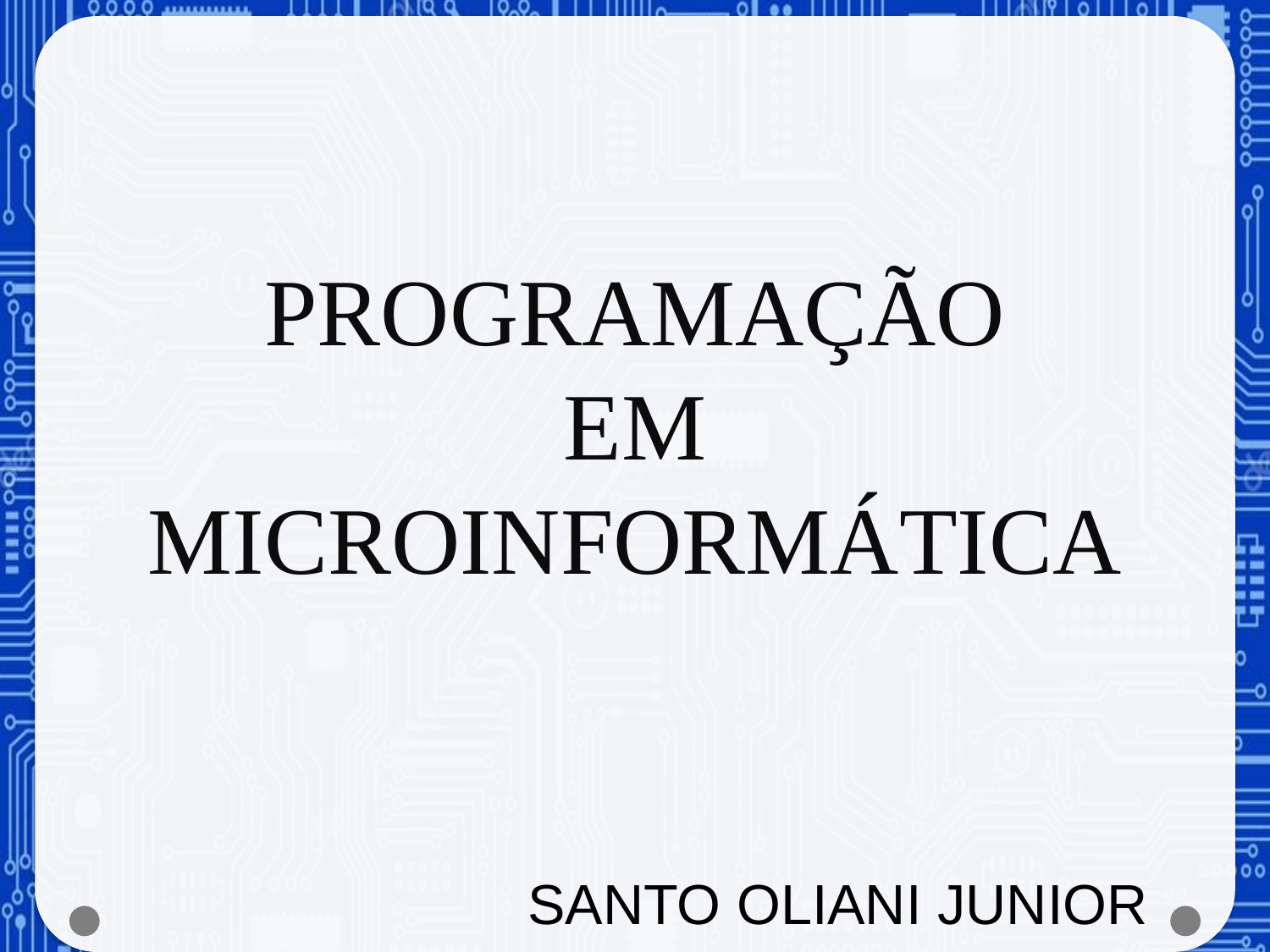

# PROGRAMAÇÃO EM MICROINFORMÁTICA

SANTO OLIANI JUNIOR